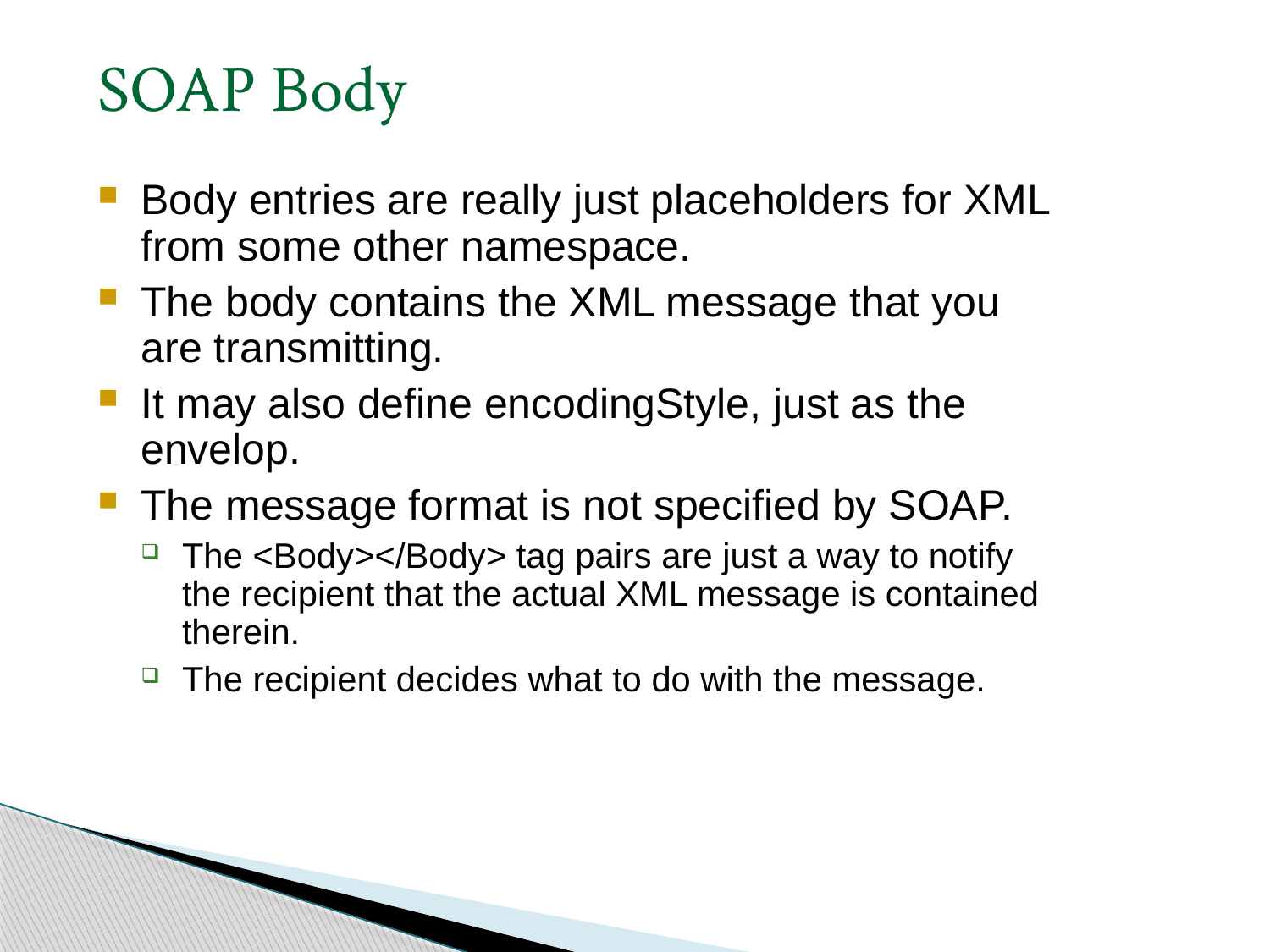

SOAP Body
Body entries are really just placeholders for XML from some other namespace.
The body contains the XML message that you are transmitting.
It may also define encodingStyle, just as the envelop.
The message format is not specified by SOAP.
The <Body></Body> tag pairs are just a way to notify the recipient that the actual XML message is contained therein.
The recipient decides what to do with the message.